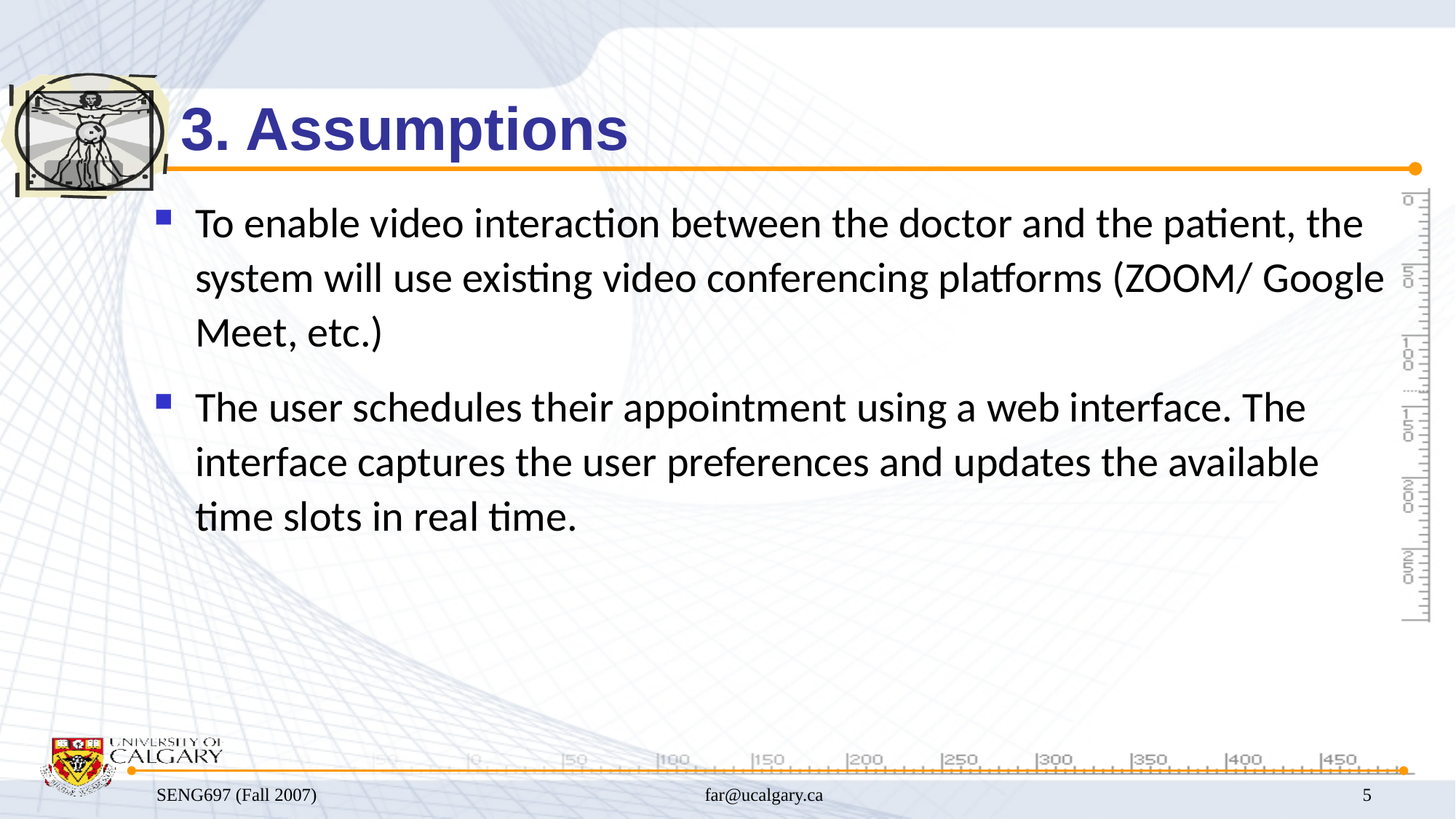

# 3. Assumptions
To enable video interaction between the doctor and the patient, the system will use existing video conferencing platforms (ZOOM/ Google Meet, etc.)
The user schedules their appointment using a web interface. The interface captures the user preferences and updates the available time slots in real time.

SENG697 (Fall 2007)
far@ucalgary.ca
5